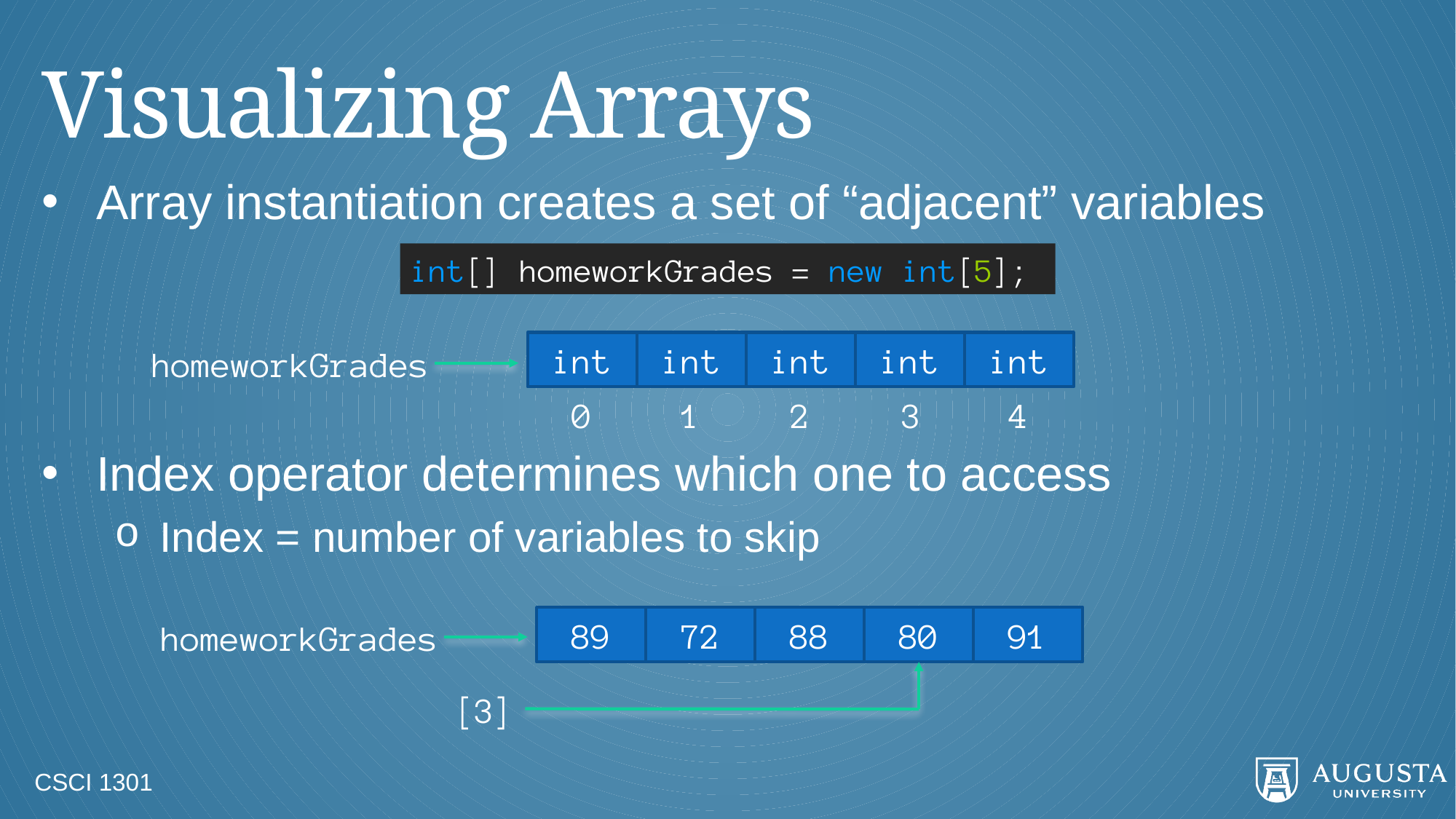

# Visualizing Arrays
Array instantiation creates a set of “adjacent” variables

Index operator determines which one to access
Index = number of variables to skip
int[] homeworkGrades = new int[5];
int
int
int
int
int
homeworkGrades
0
1
2
3
4
89
72
88
80
91
homeworkGrades
[3]
CSCI 1301